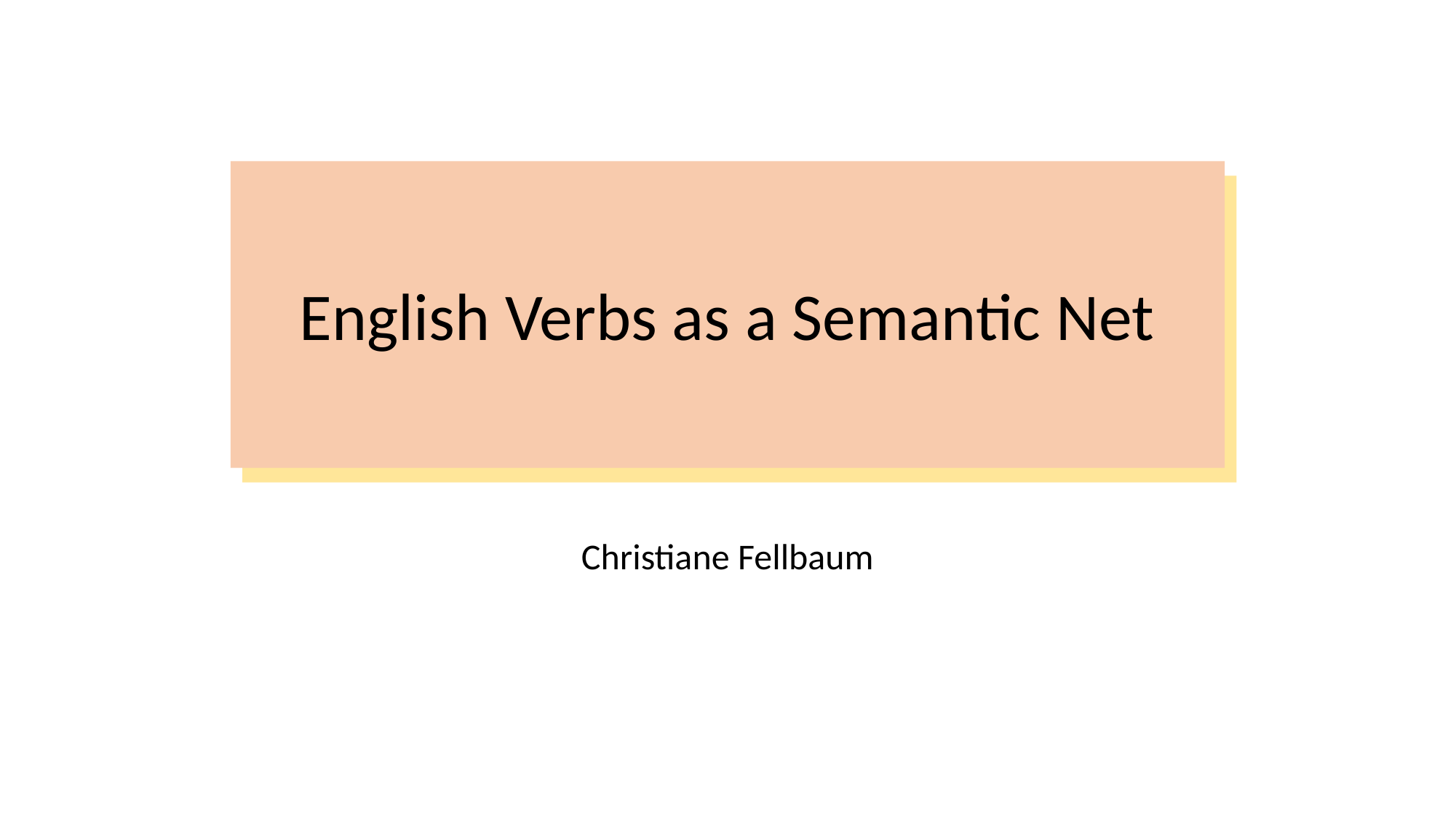

English Verbs as a Semantic Net
Christiane Fellbaum